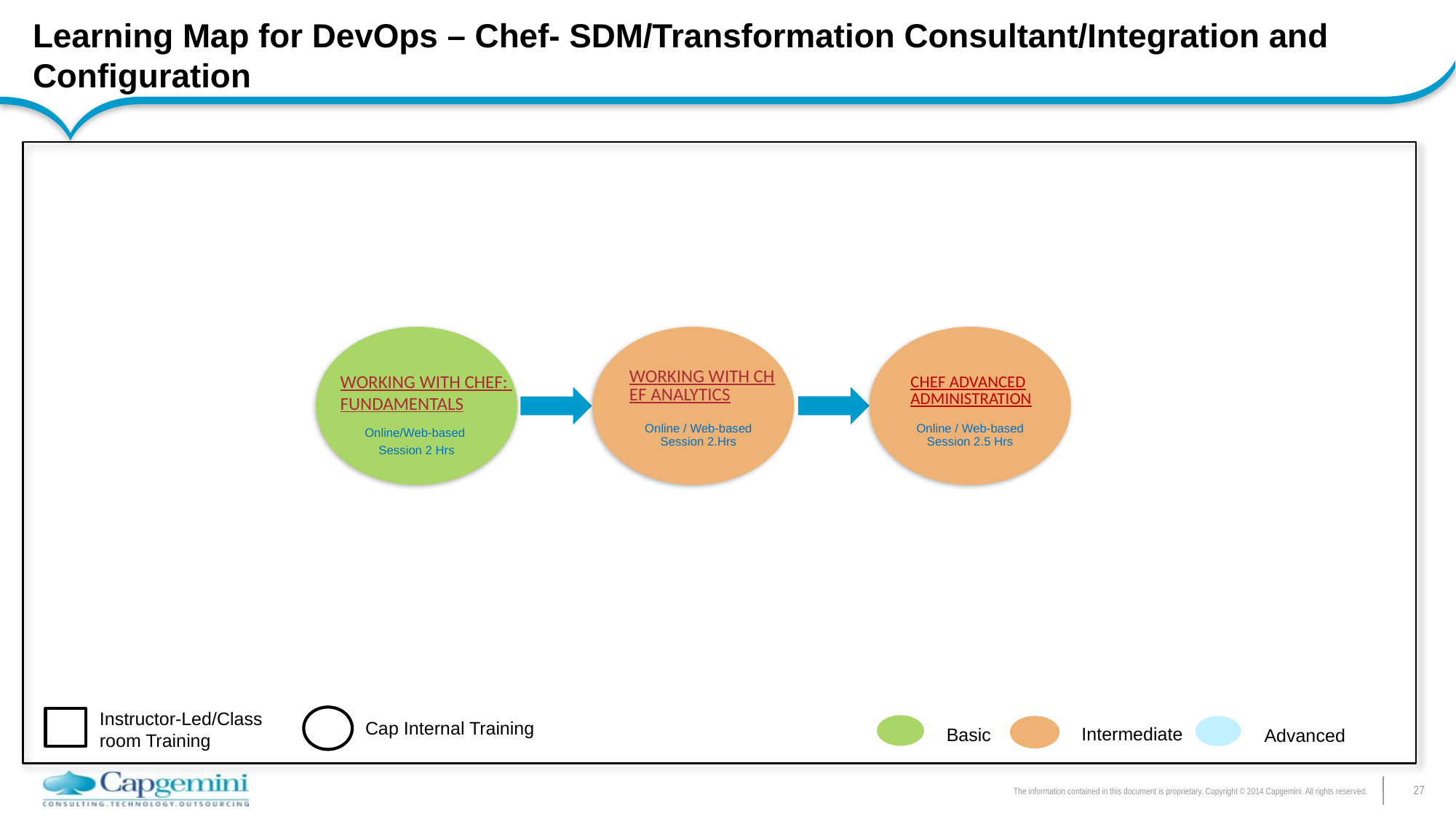

# Learning Map for DevOps – Chef- SDM/Transformation Consultant/Integration and Configuration

WORKING WITH CHEF ANALYTICS

WORKING WITH CHEF:
FUNDAMENTALS

| CHEF ADVANCED ADMINISTRATION |
| --- |

Online / Web-based Session 2.5 Hrs
Online / Web-based Session 2.Hrs
Online/Web-based
Session 2 Hrs
Instructor-Led/Class room Training

Cap Internal Training

Intermediate
Basic
Advanced